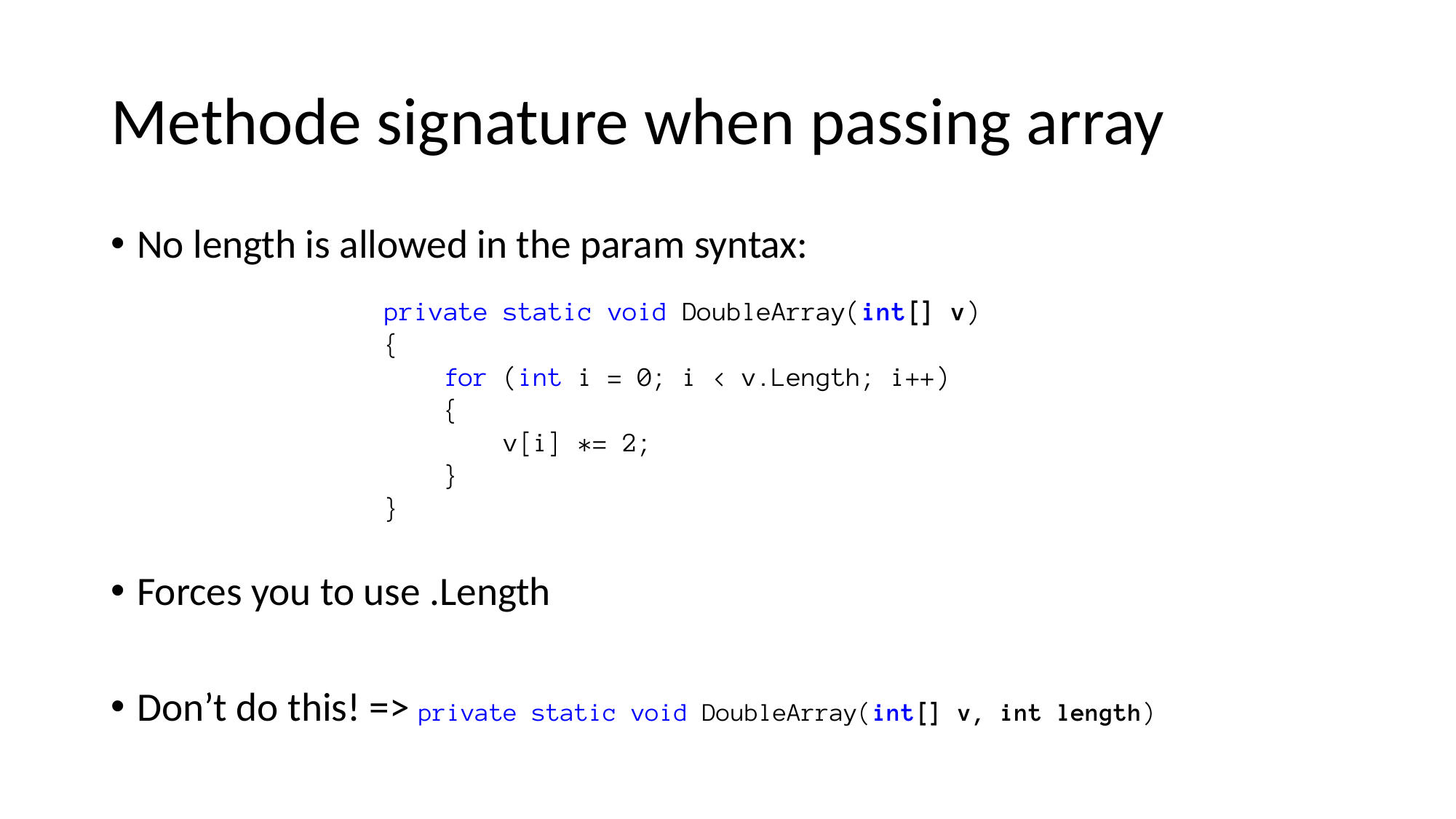

# Methode signature when passing array
No length is allowed in the param syntax:

Forces you to use .Length

Don’t do this! => private static void DoubleArray(int[] v, int length)

        private static void DoubleArray(int[] v)
        {
            for (int i = 0; i < v.Length; i++)
            {
                v[i] *= 2;
            }
        }